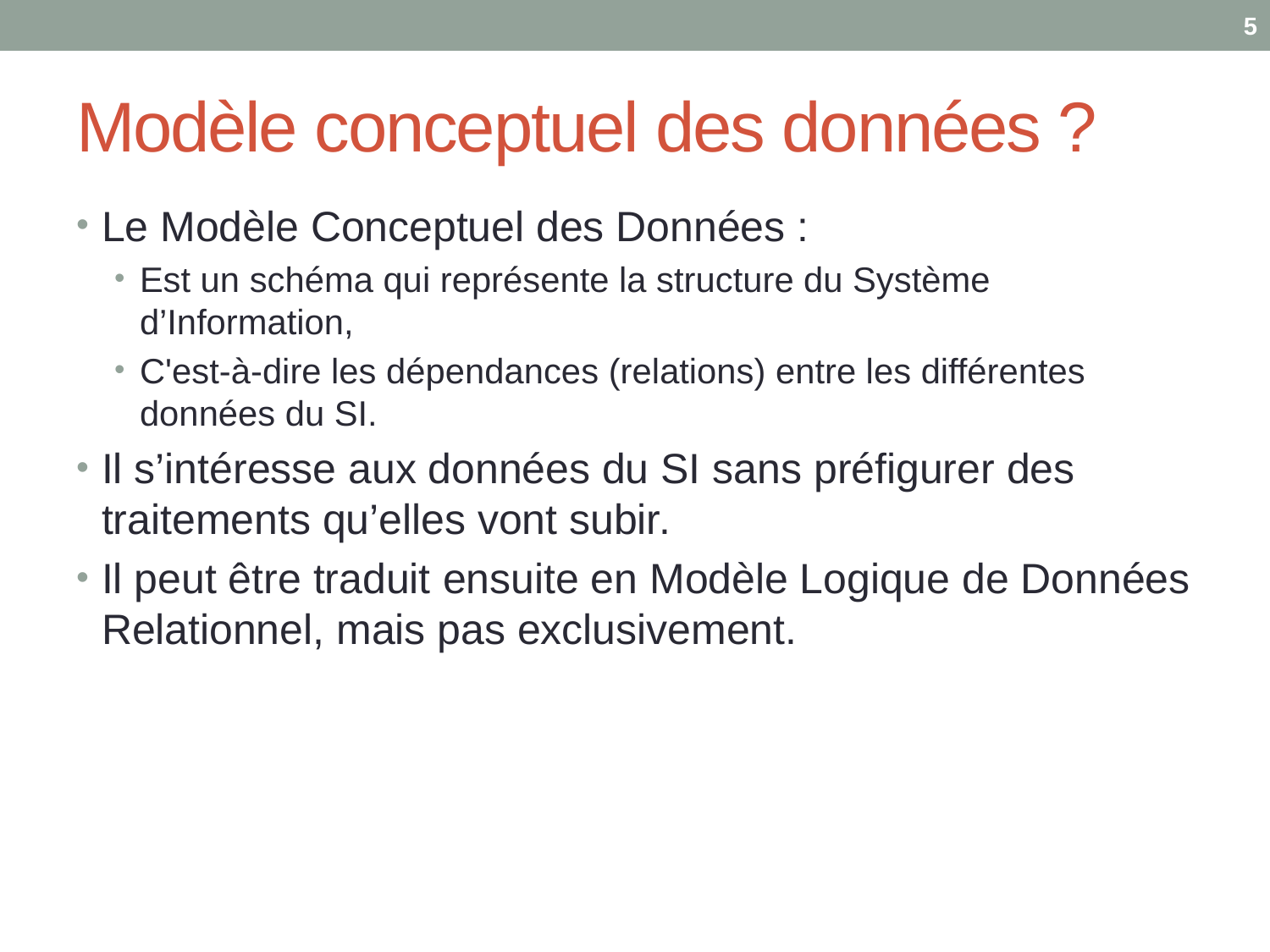

5
# Modèle conceptuel des données ?
Le Modèle Conceptuel des Données :
Est un schéma qui représente la structure du Système d’Information,
C'est-à-dire les dépendances (relations) entre les différentes données du SI.
Il s’intéresse aux données du SI sans préfigurer des traitements qu’elles vont subir.
Il peut être traduit ensuite en Modèle Logique de Données Relationnel, mais pas exclusivement.